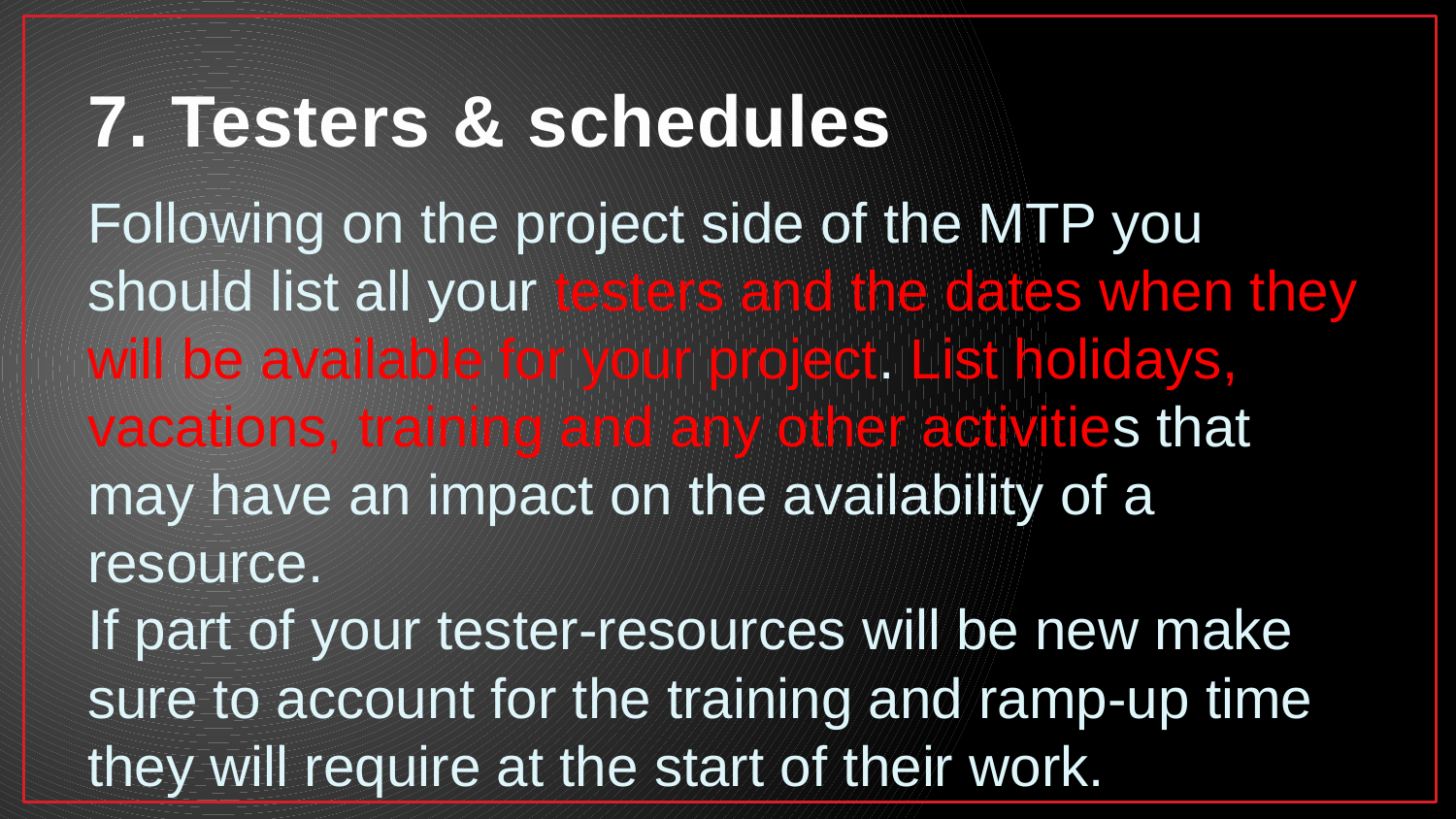

# 7. Testers & schedules
Following on the project side of the MTP you should list all your testers and the dates when they will be available for your project. List holidays, vacations, training and any other activities that may have an impact on the availability of a resource.
If part of your tester-resources will be new make sure to account for the training and ramp-up time they will require at the start of their work.